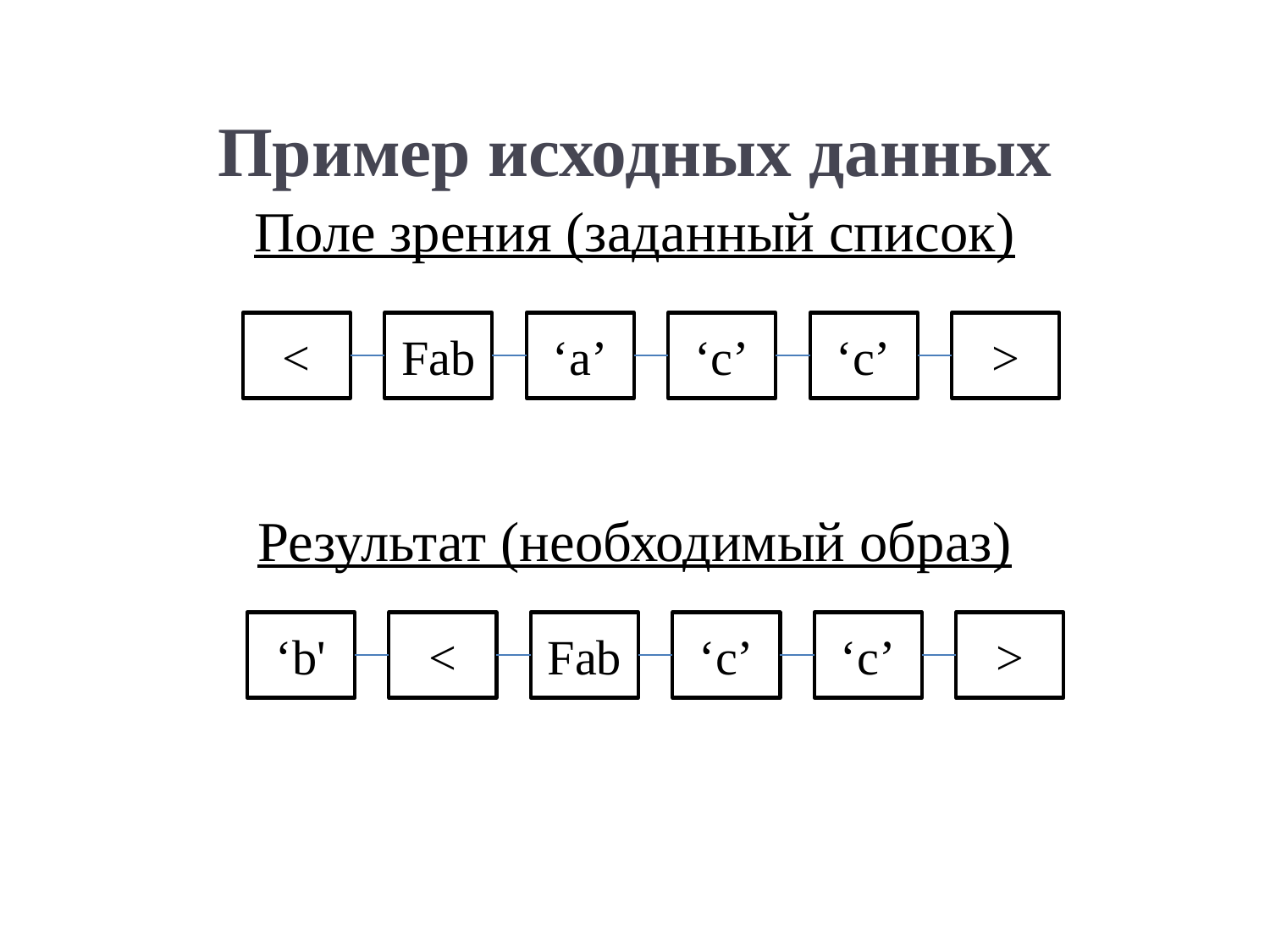

Пример исходных данных

Поле зрения (заданный список)
<
Fab
‘a’
‘c’
‘c’
>
Результат (необходимый образ)
‘b'
<
Fab
‘c’
‘c’
>